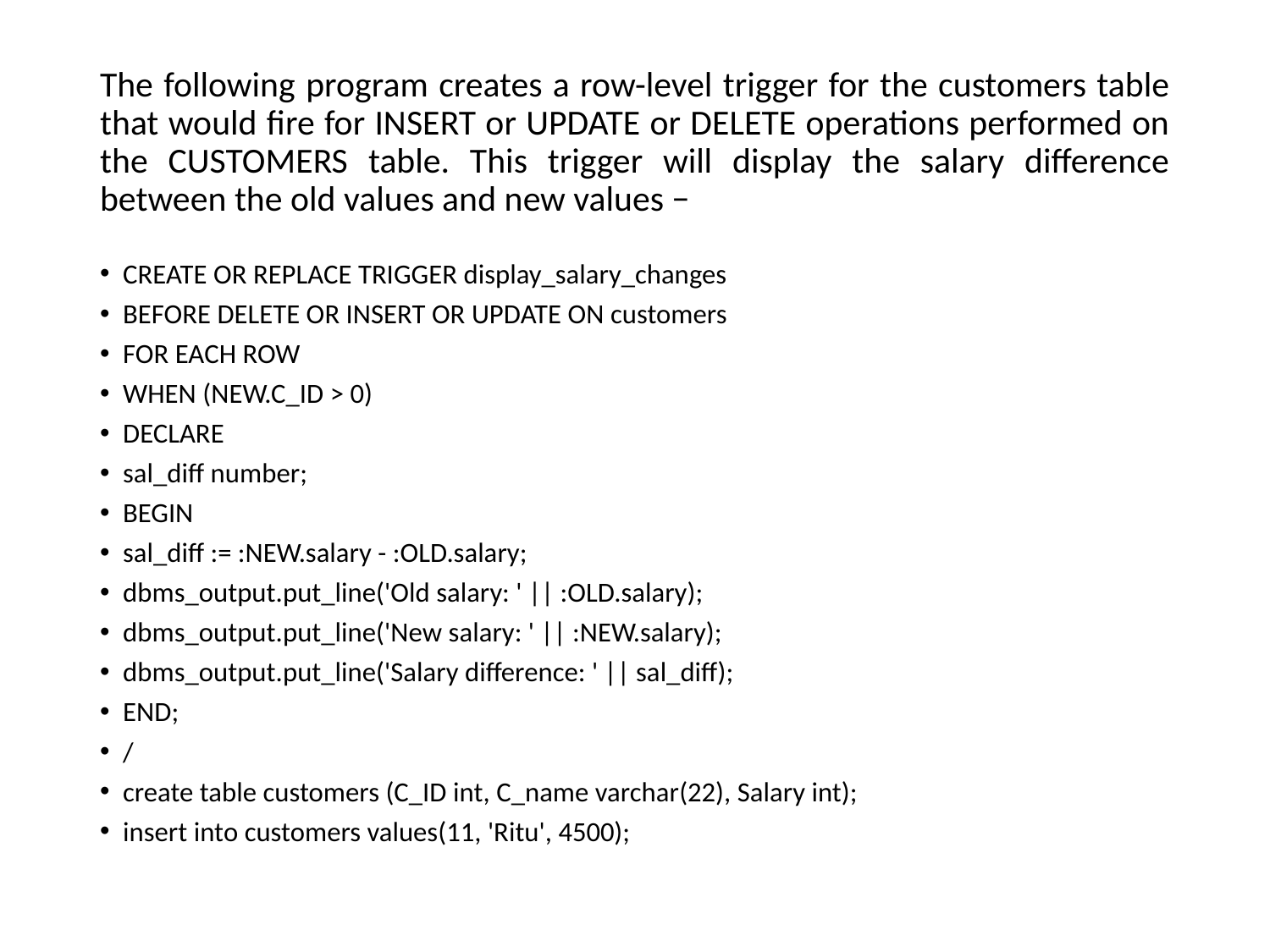

# The following program creates a row-level trigger for the customers table that would fire for INSERT or UPDATE or DELETE operations performed on the CUSTOMERS table. This trigger will display the salary difference between the old values and new values −
CREATE OR REPLACE TRIGGER display_salary_changes
BEFORE DELETE OR INSERT OR UPDATE ON customers
FOR EACH ROW
WHEN (NEW.C_ID > 0)
DECLARE
sal_diff number;
BEGIN
sal_diff := :NEW.salary - :OLD.salary;
dbms_output.put_line('Old salary: ' || :OLD.salary);
dbms_output.put_line('New salary: ' || :NEW.salary);
dbms_output.put_line('Salary difference: ' || sal_diff);
END;
/
create table customers (C_ID int, C_name varchar(22), Salary int);
insert into customers values(11, 'Ritu', 4500);